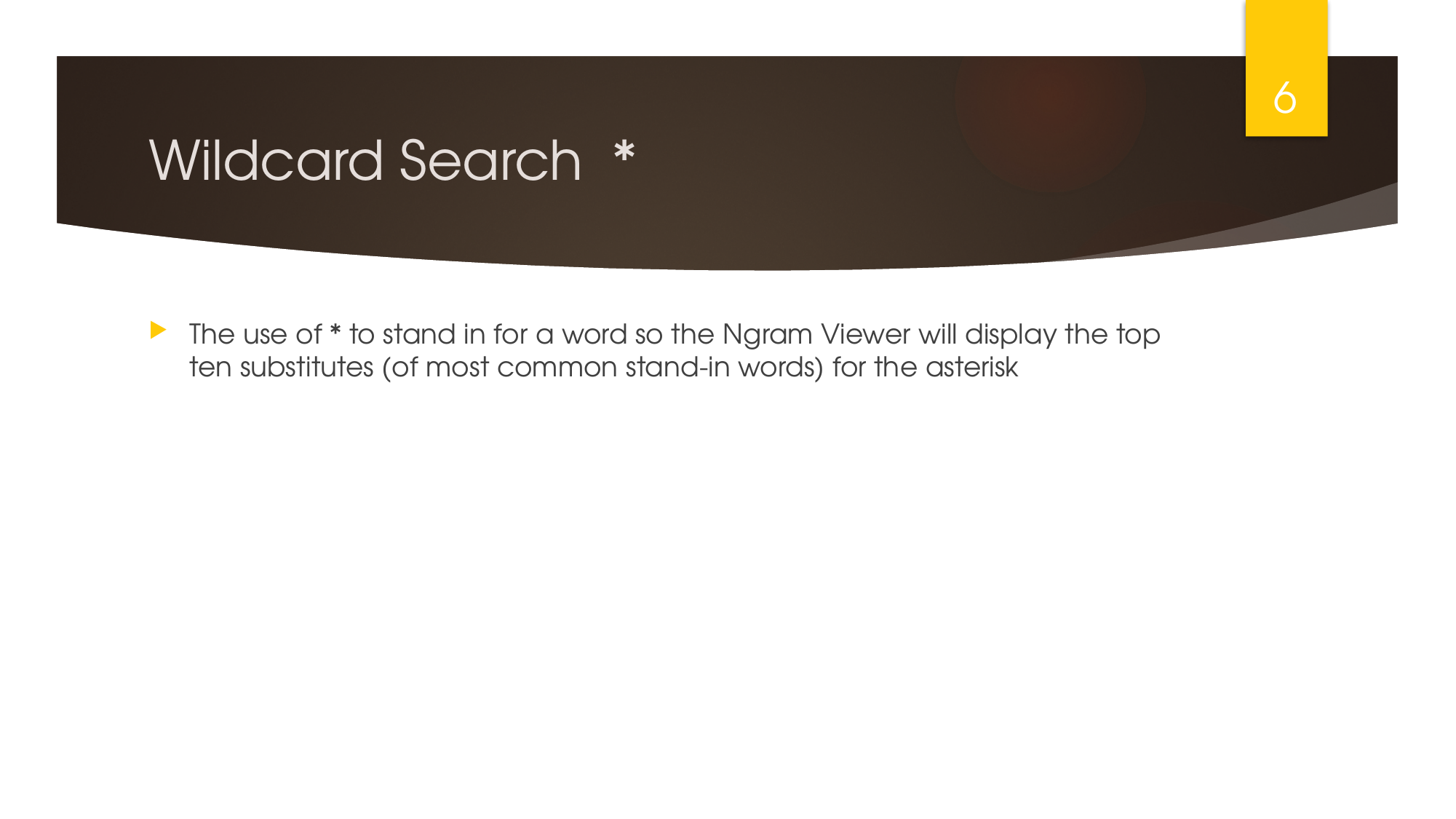

6
# Wildcard Search  *
The use of * to stand in for a word so the Ngram Viewer will display the top ten substitutes (of most common stand-in words) for the asterisk